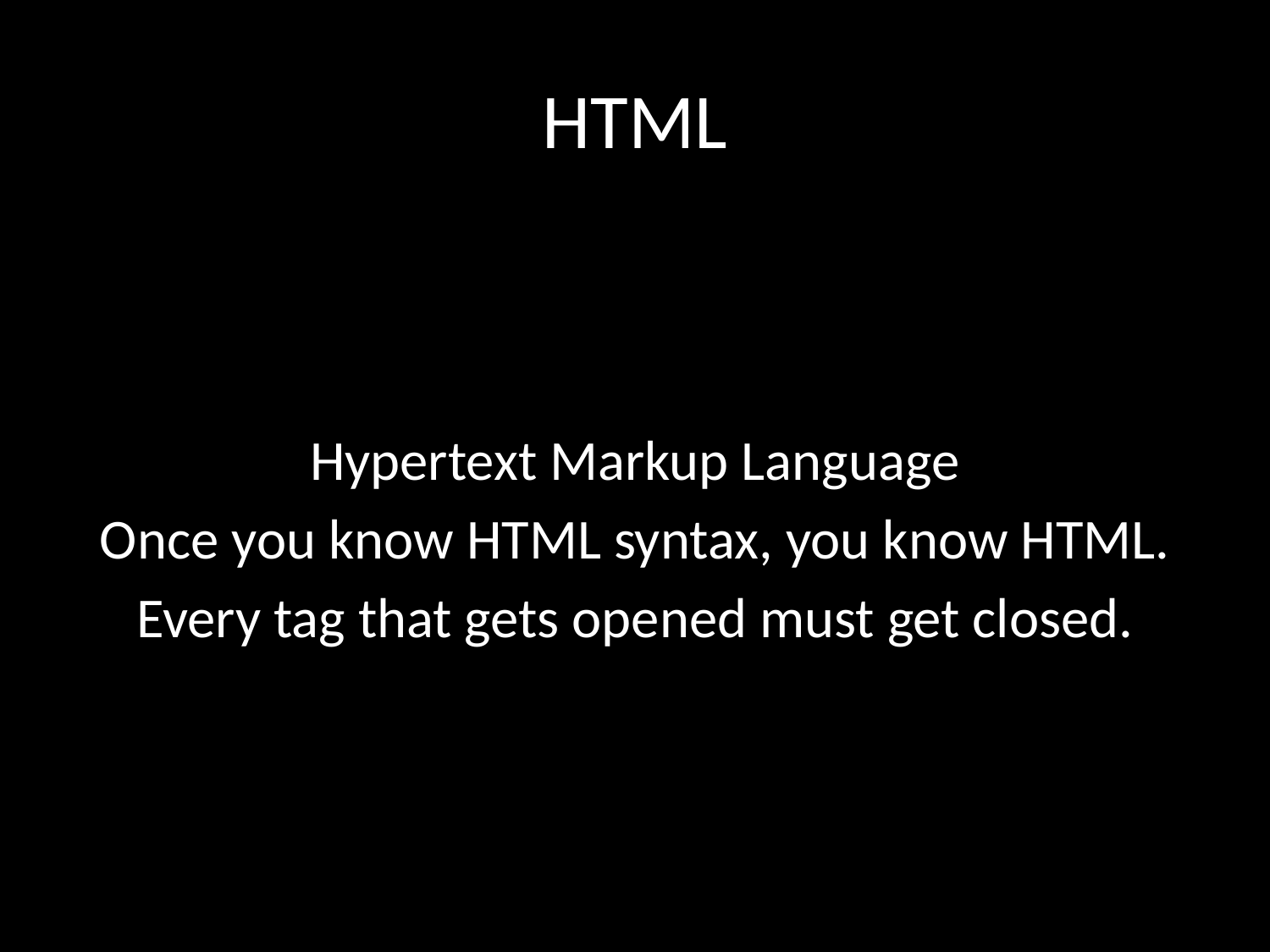

# HTML
Hypertext Markup Language
Once you know HTML syntax, you know HTML.
Every tag that gets opened must get closed.